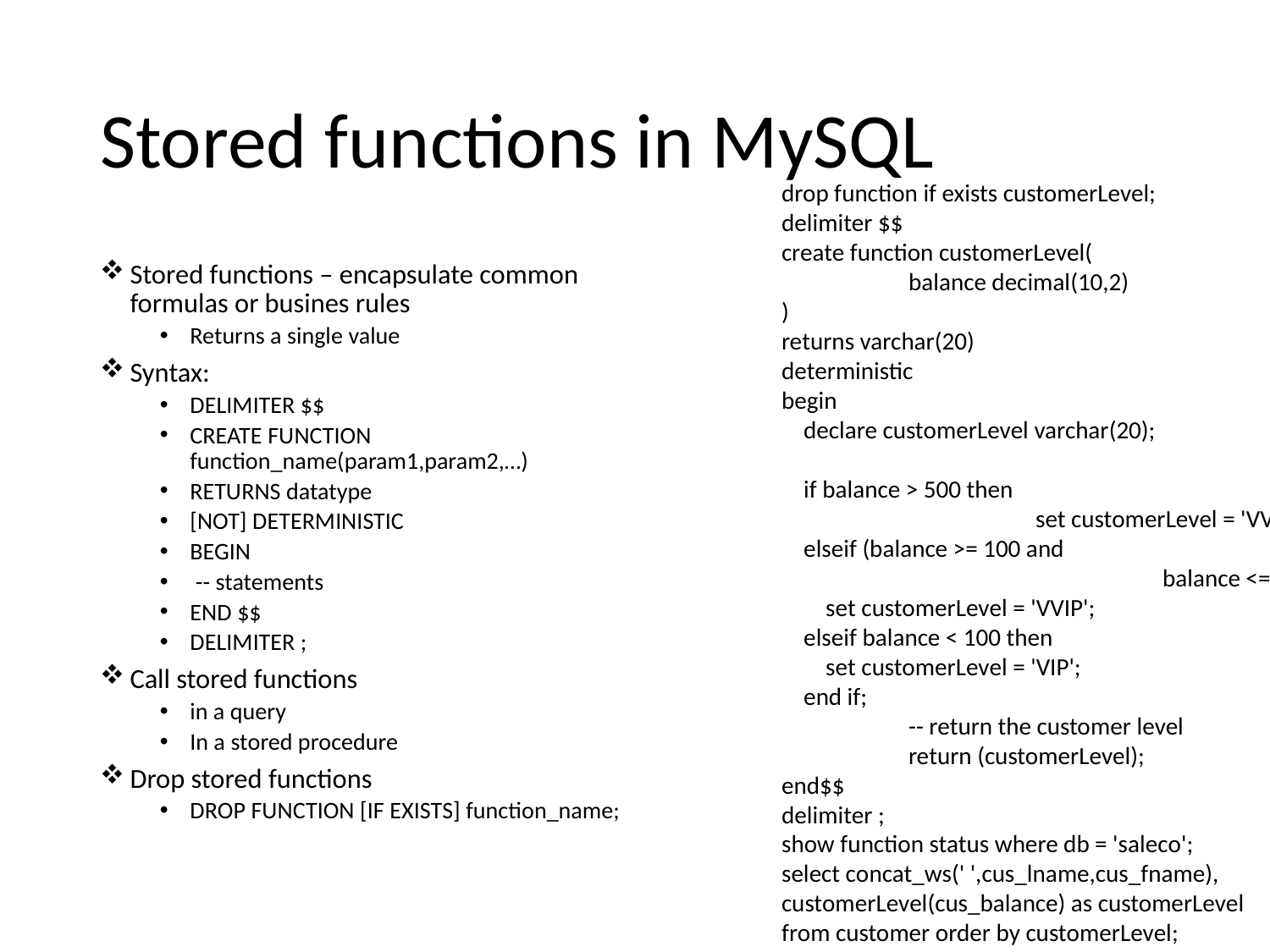

# Stored functions in MySQL
drop function if exists customerLevel;
delimiter $$
create function customerLevel(
	balance decimal(10,2)
)
returns varchar(20)
deterministic
begin
    declare customerLevel varchar(20);

    if balance > 500 then
		set customerLevel = 'VVVIP';
    elseif (balance >= 100 and
			balance <= 500) then
        set customerLevel = 'VVIP';
    elseif balance < 100 then
        set customerLevel = 'VIP';
    end if;
	-- return the customer level
	return (customerLevel);
end$$
delimiter ;
show function status where db = 'saleco';
select concat_ws(' ',cus_lname,cus_fname),
customerLevel(cus_balance) as customerLevel
from customer order by customerLevel;
Stored functions – encapsulate common formulas or busines rules
Returns a single value
Syntax:
DELIMITER $$
CREATE FUNCTION function_name(param1,param2,…)
RETURNS datatype
[NOT] DETERMINISTIC
BEGIN
 -- statements
END $$
DELIMITER ;
Call stored functions
in a query
In a stored procedure
Drop stored functions
DROP FUNCTION [IF EXISTS] function_name;